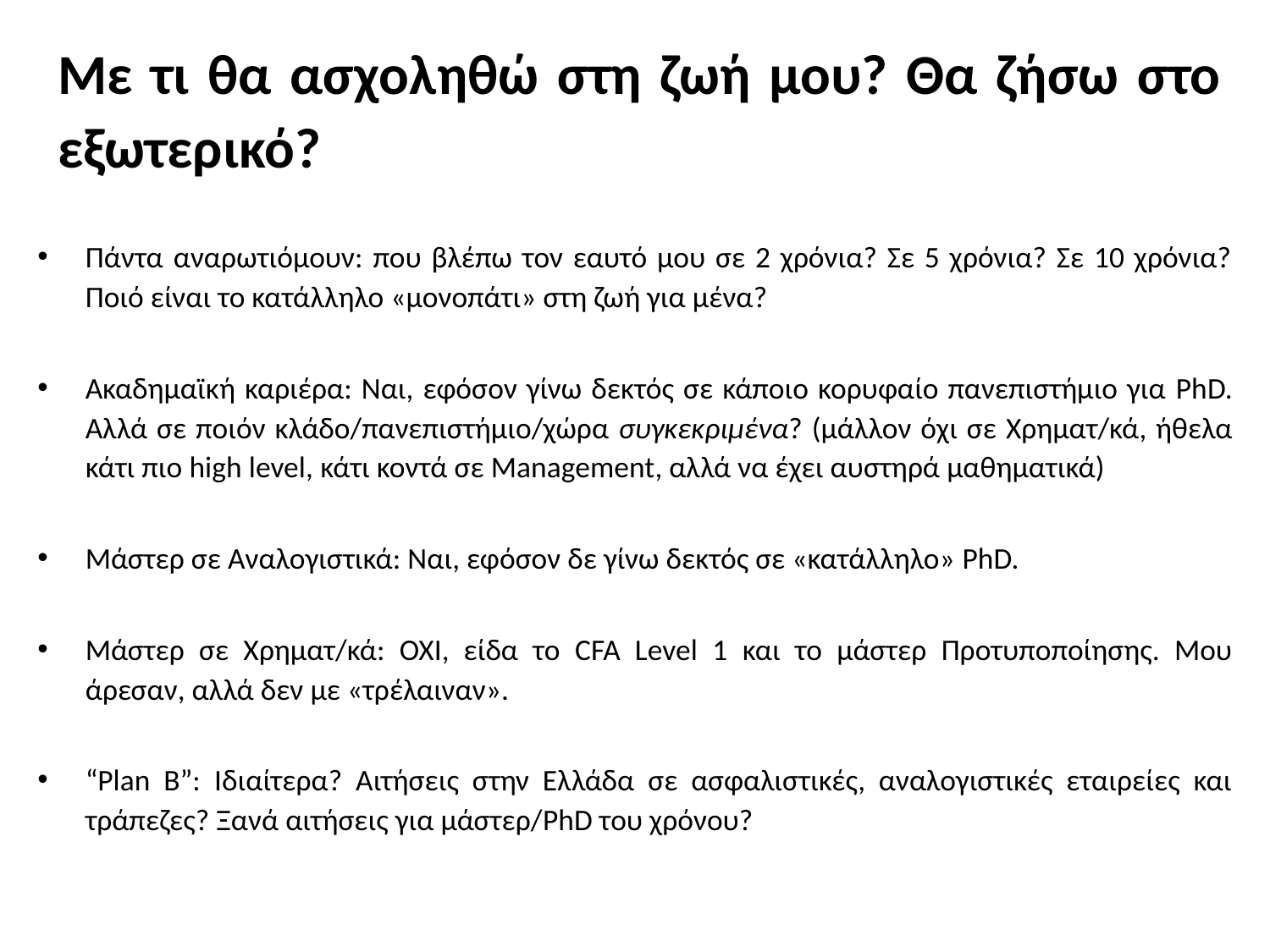

# Με τι θα ασχοληθώ στη ζωή μου? Θα ζήσω στο εξωτερικό?
Πάντα αναρωτιόμουν: που βλέπω τον εαυτό μου σε 2 χρόνια? Σε 5 χρόνια? Σε 10 χρόνια? Ποιό είναι το κατάλληλο «μονοπάτι» στη ζωή για μένα?

Ακαδημαϊκή καριέρα: Ναι, εφόσον γίνω δεκτός σε κάποιο κορυφαίο πανεπιστήμιο για PhD. Αλλά σε ποιόν κλάδο/πανεπιστήμιο/χώρα συγκεκριμένα? (μάλλον όχι σε Χρηματ/κά, ήθελα κάτι πιο high level, κάτι κοντά σε Management, αλλά να έχει αυστηρά μαθηματικά)

Μάστερ σε Αναλογιστικά: Ναι, εφόσον δε γίνω δεκτός σε «κατάλληλο» PhD.

Μάστερ σε Χρηματ/κά: ΟΧΙ, είδα το CFA Level 1 και το μάστερ Προτυποποίησης. Μου άρεσαν, αλλά δεν με «τρέλαιναν».

“Plan B”: Ιδιαίτερα? Αιτήσεις στην Ελλάδα σε ασφαλιστικές, αναλογιστικές εταιρείες και τράπεζες? Ξανά αιτήσεις για μάστερ/PhD του χρόνου?